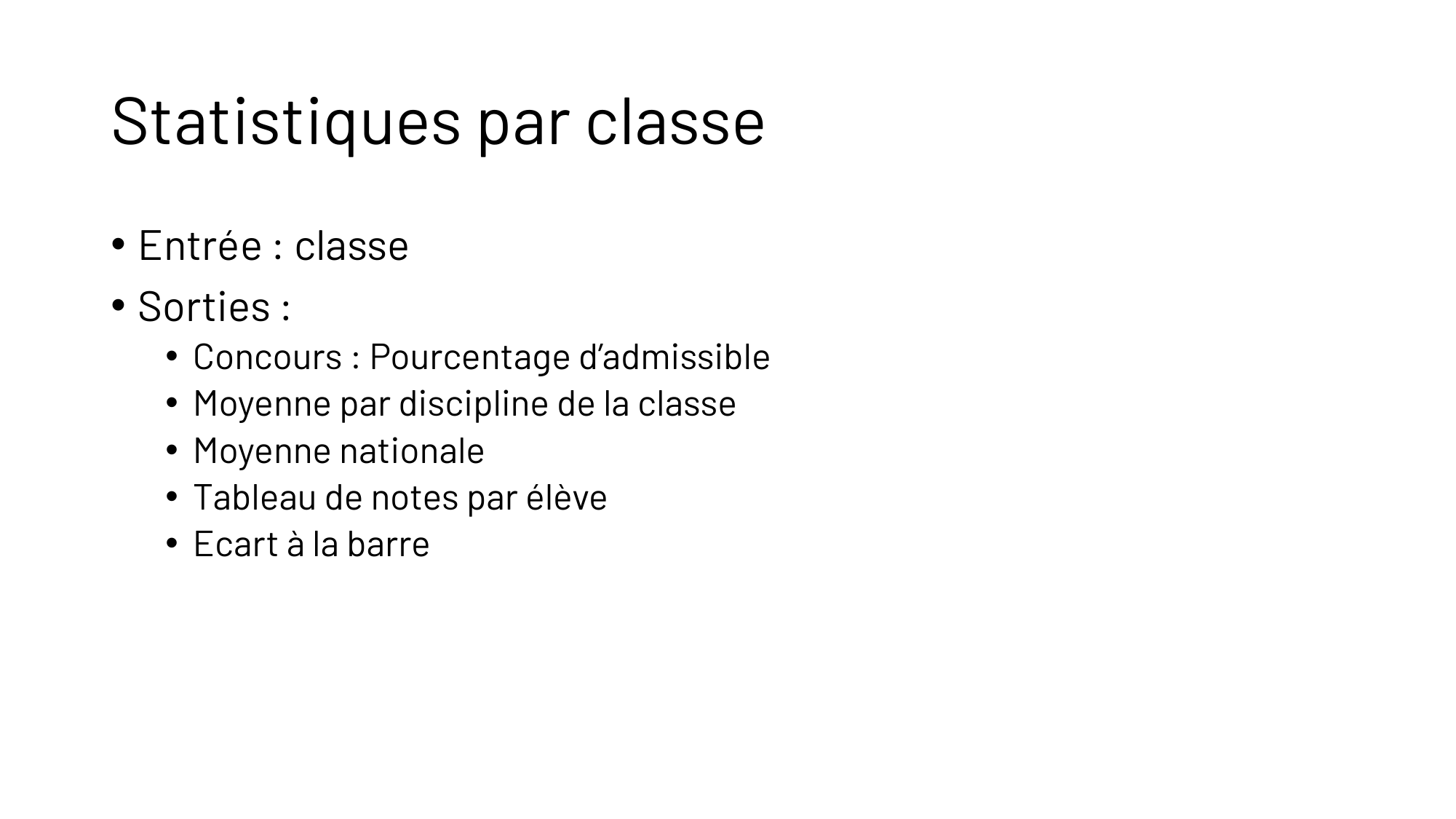

# Statistiques par classe
Entrée : classe
Sorties :
Concours : Pourcentage d’admissible
Moyenne par discipline de la classe
Moyenne nationale
Tableau de notes par élève
Ecart à la barre